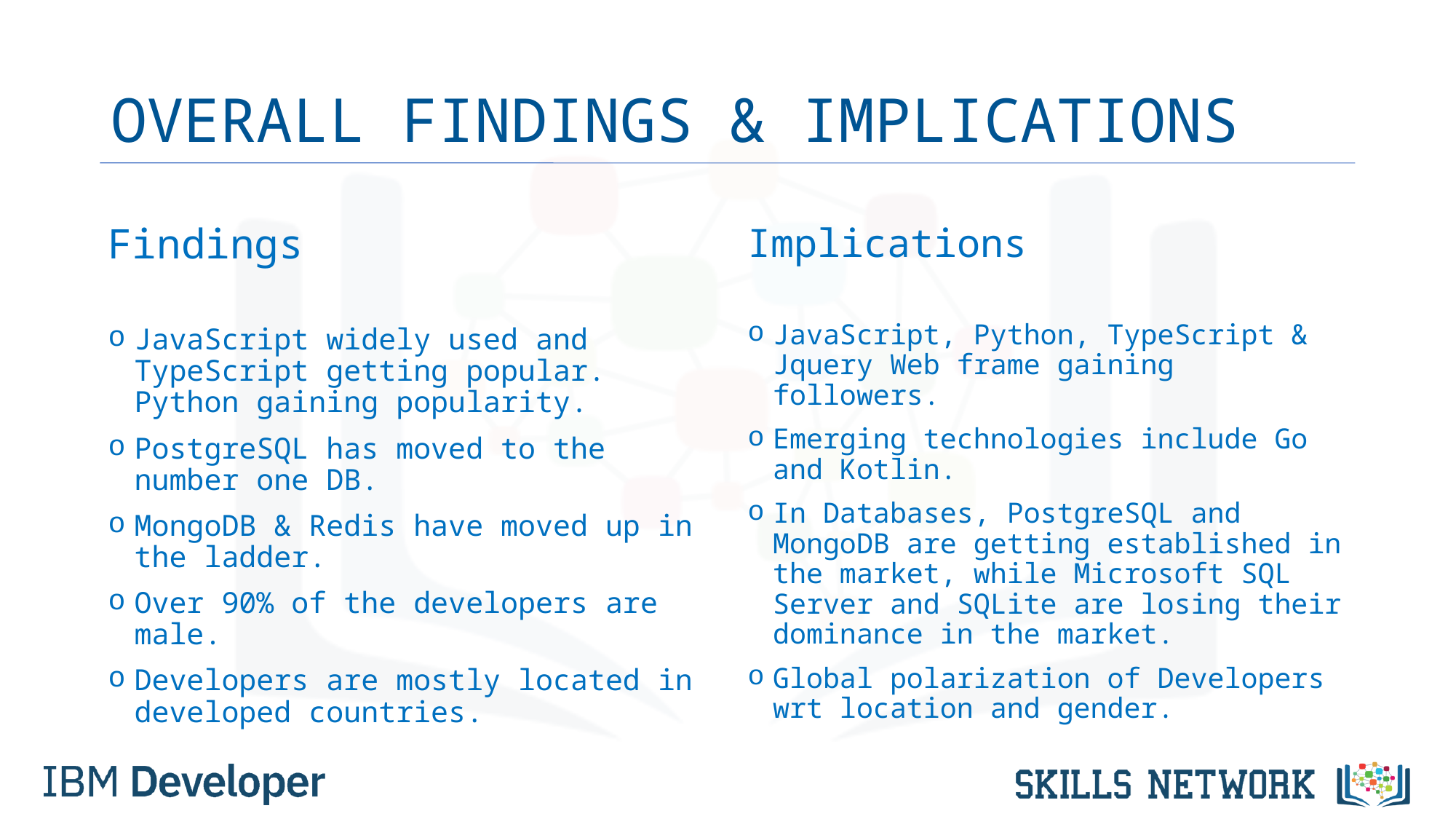

# OVERALL FINDINGS & IMPLICATIONS
Findings

JavaScript widely used and TypeScript getting popular. Python gaining popularity.
PostgreSQL has moved to the number one DB.
MongoDB & Redis have moved up in the ladder.
Over 90% of the developers are male.
Developers are mostly located in developed countries.
Implications

JavaScript, Python, TypeScript & Jquery Web frame gaining followers.
Emerging technologies include Go and Kotlin.
In Databases, PostgreSQL and MongoDB are getting established in the market, while Microsoft SQL Server and SQLite are losing their dominance in the market.
Global polarization of Developers wrt location and gender.